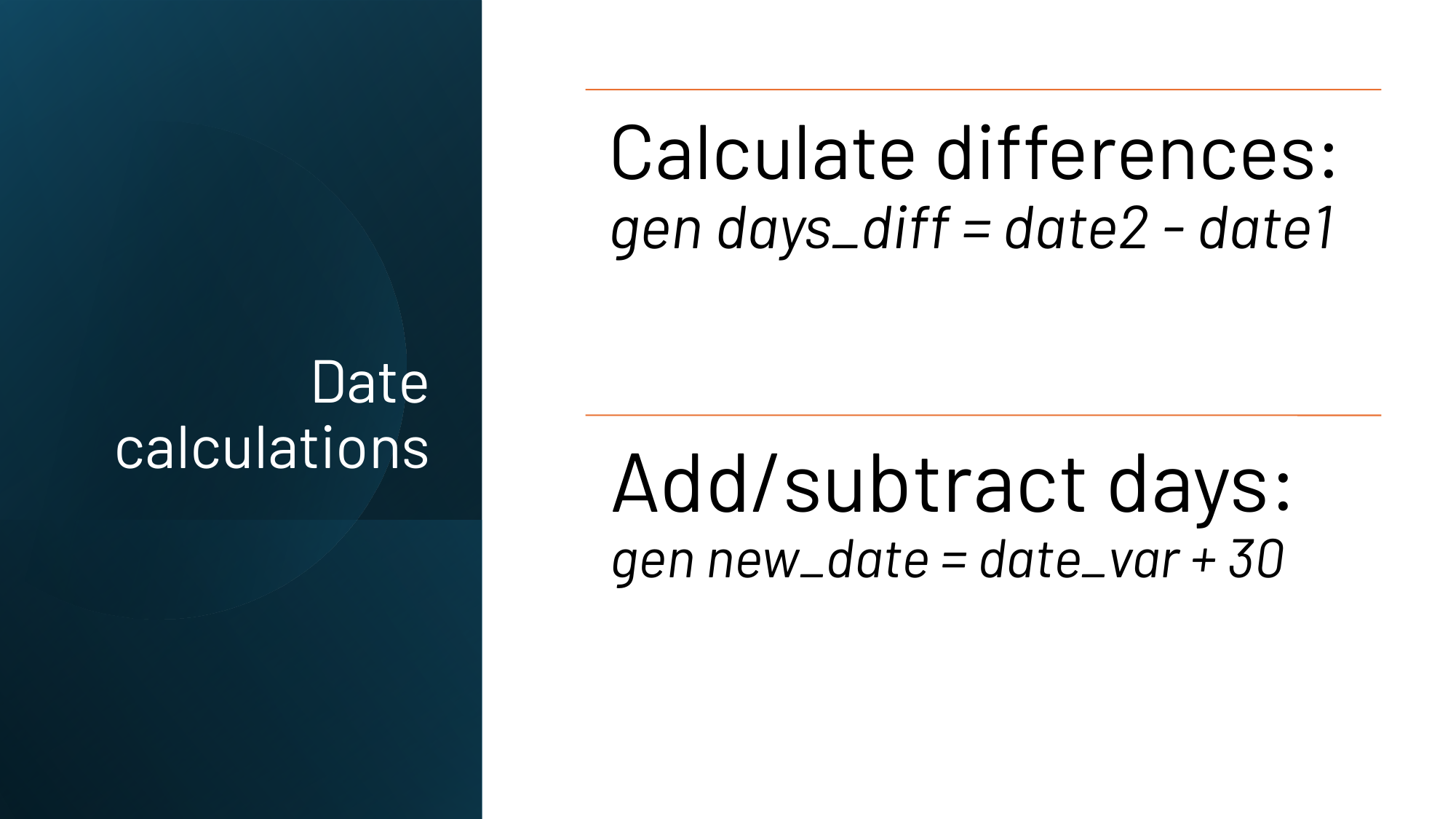

Calculate differences:
gen days_diff = date2 - date1
Add/subtract days:
gen new_date = date_var + 30

# Date calculations